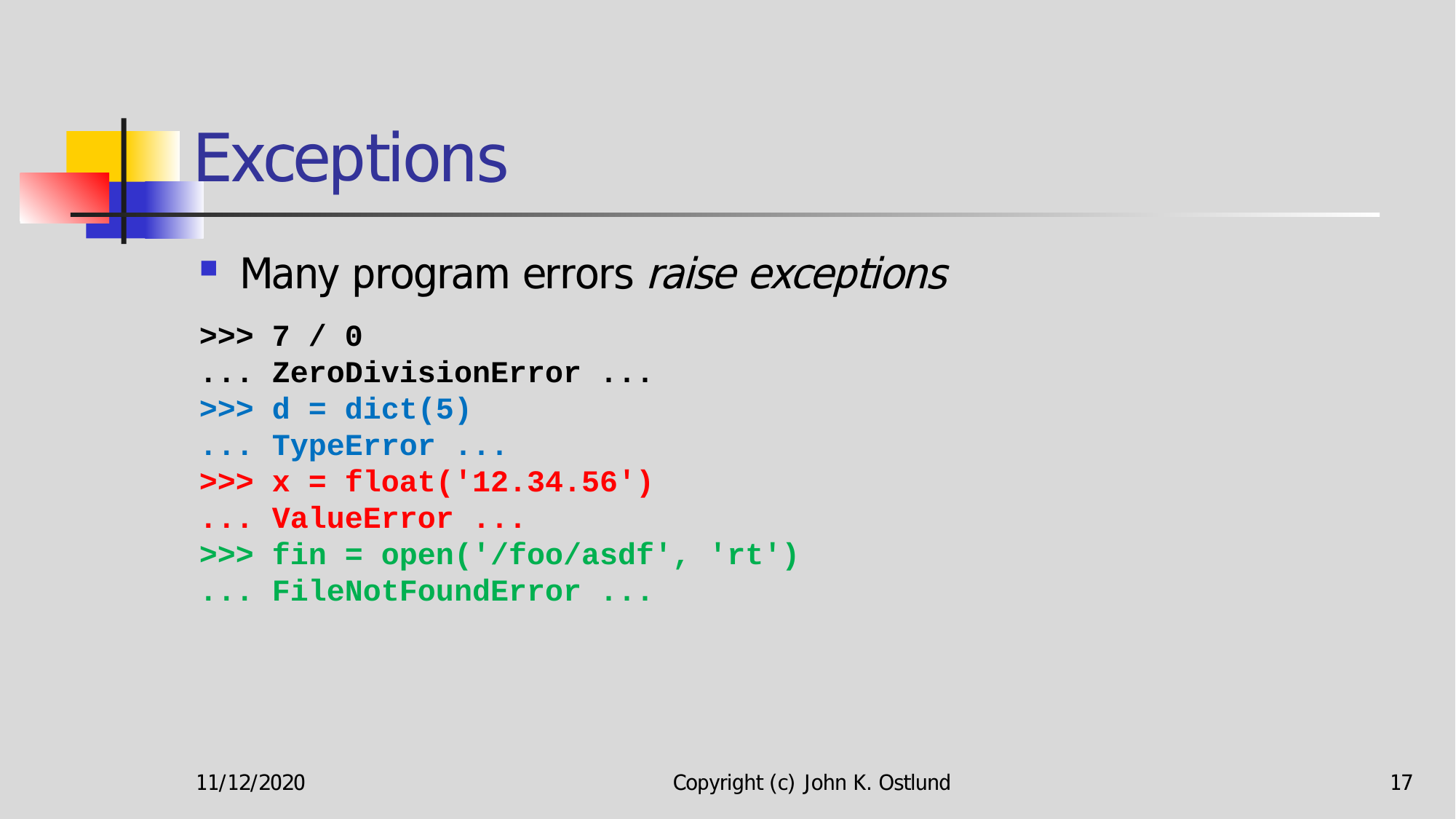

# Exceptions
Many program errors raise exceptions

>>> 7 / 0
... ZeroDivisionError ...
>>> d = dict(5)
... TypeError ...
>>> x = float('12.34.56')
... ValueError ...
>>> fin = open('/foo/asdf', 'rt')
... FileNotFoundError ...

11/12/2020
Copyright (c) John K. Ostlund
17